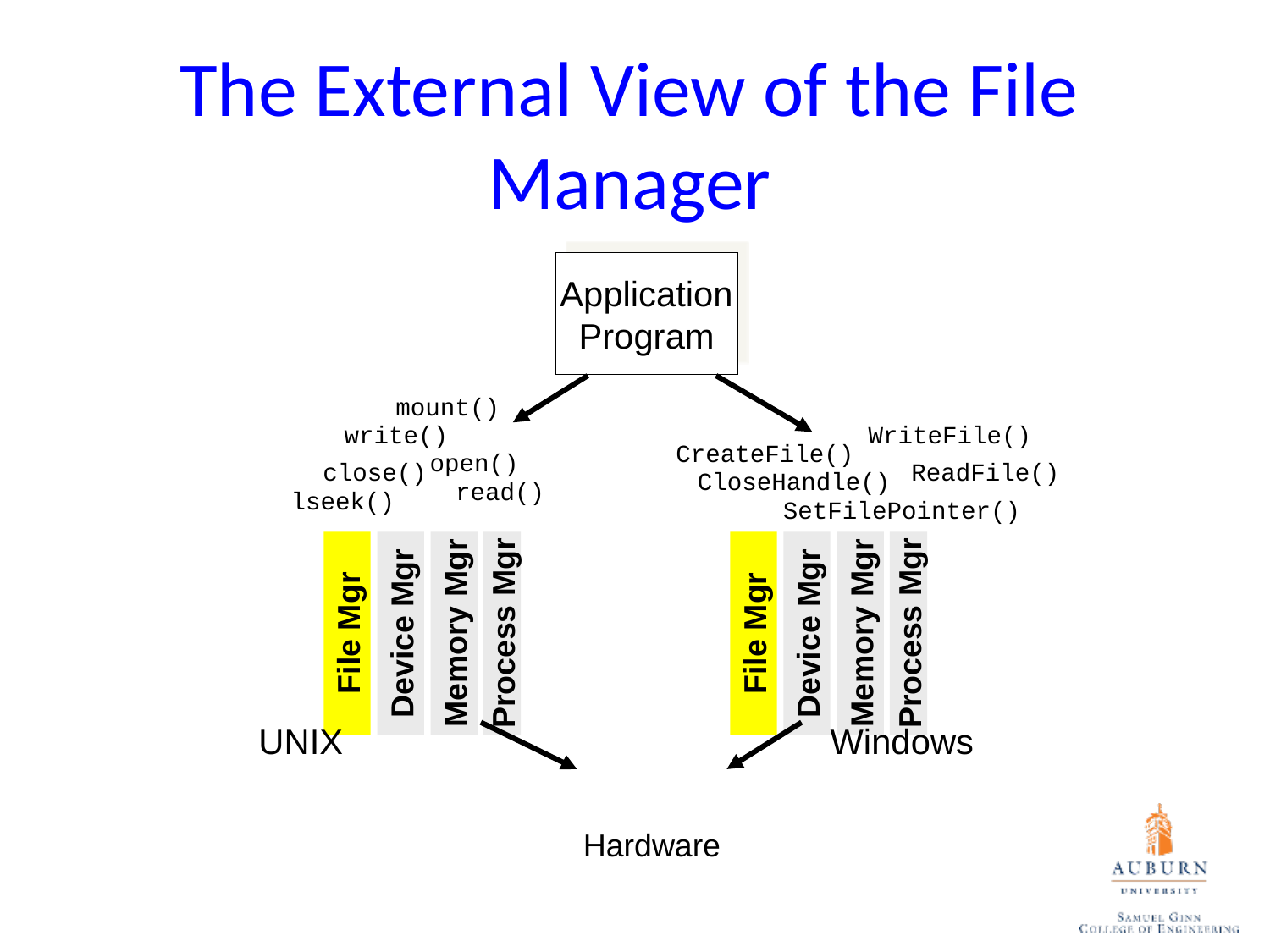

# The External View of the File Manager
Application
Program

WriteFile()
CreateFile()
ReadFile()
CloseHandle()
SetFilePointer()
mount()
write()
open()
close()
read()
lseek()
File Mgr
Device Mgr
Memory Mgr
File Mgr
Device Mgr
Memory Mgr
Process Mgr
Process Mgr
UNIX
Windows

Hardware